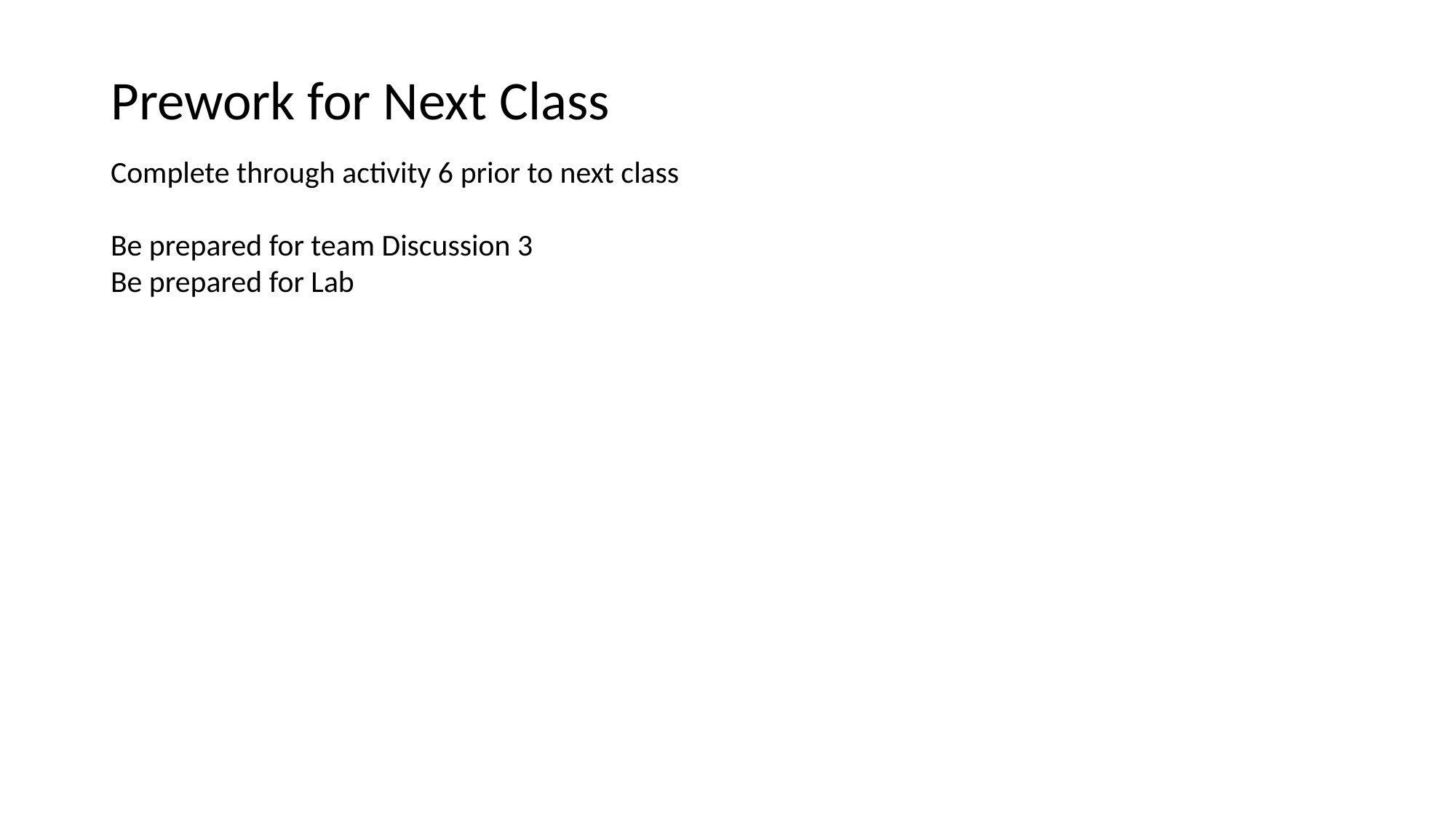

# Prework for Next Class
Complete through activity 6 prior to next class

Be prepared for team Discussion 3
Be prepared for Lab